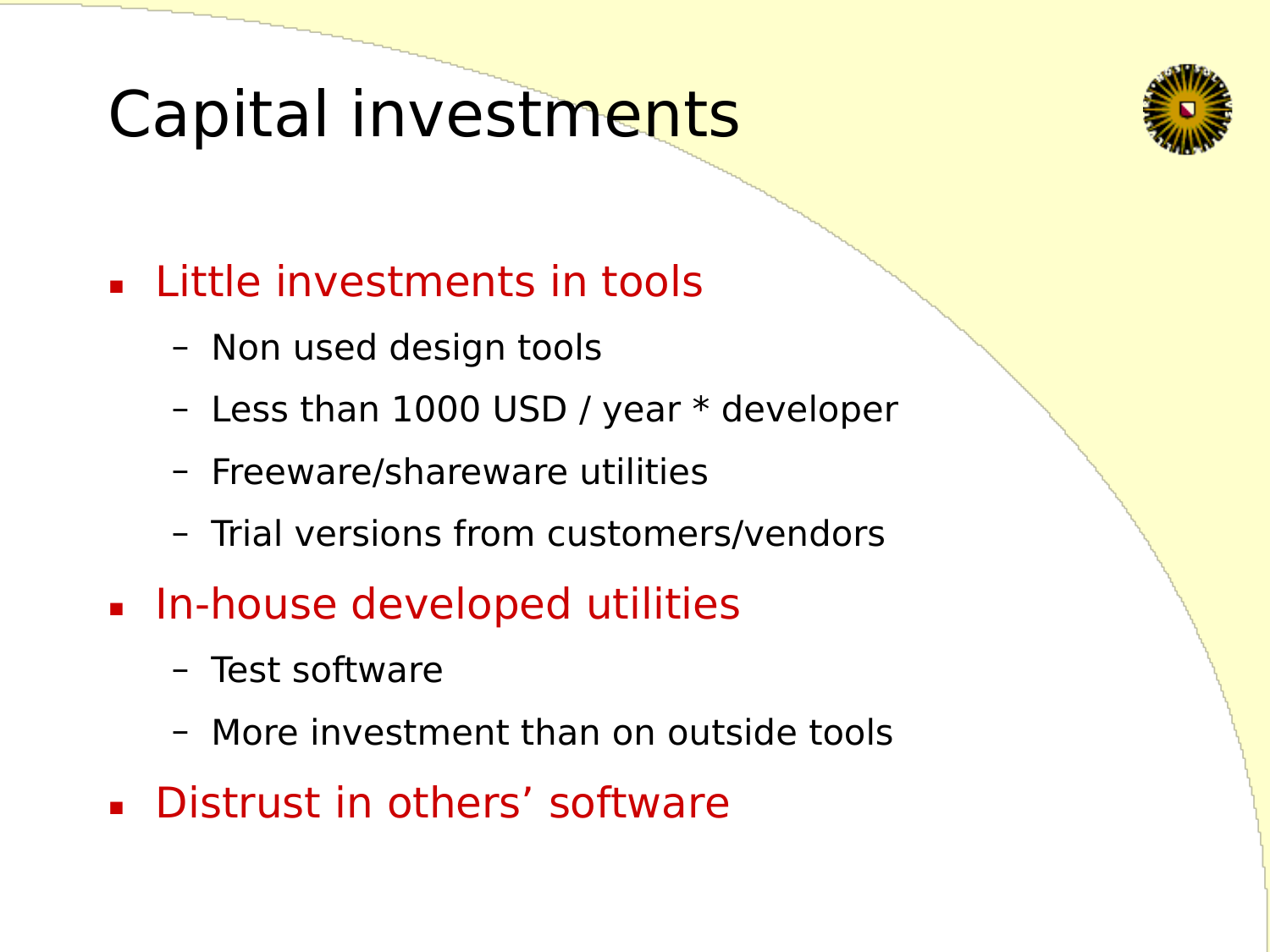

# Capital investments
Little investments in tools
Non used design tools
Less than 1000 USD / year * developer
Freeware/shareware utilities
Trial versions from customers/vendors
In-house developed utilities
Test software
More investment than on outside tools
Distrust in others’ software